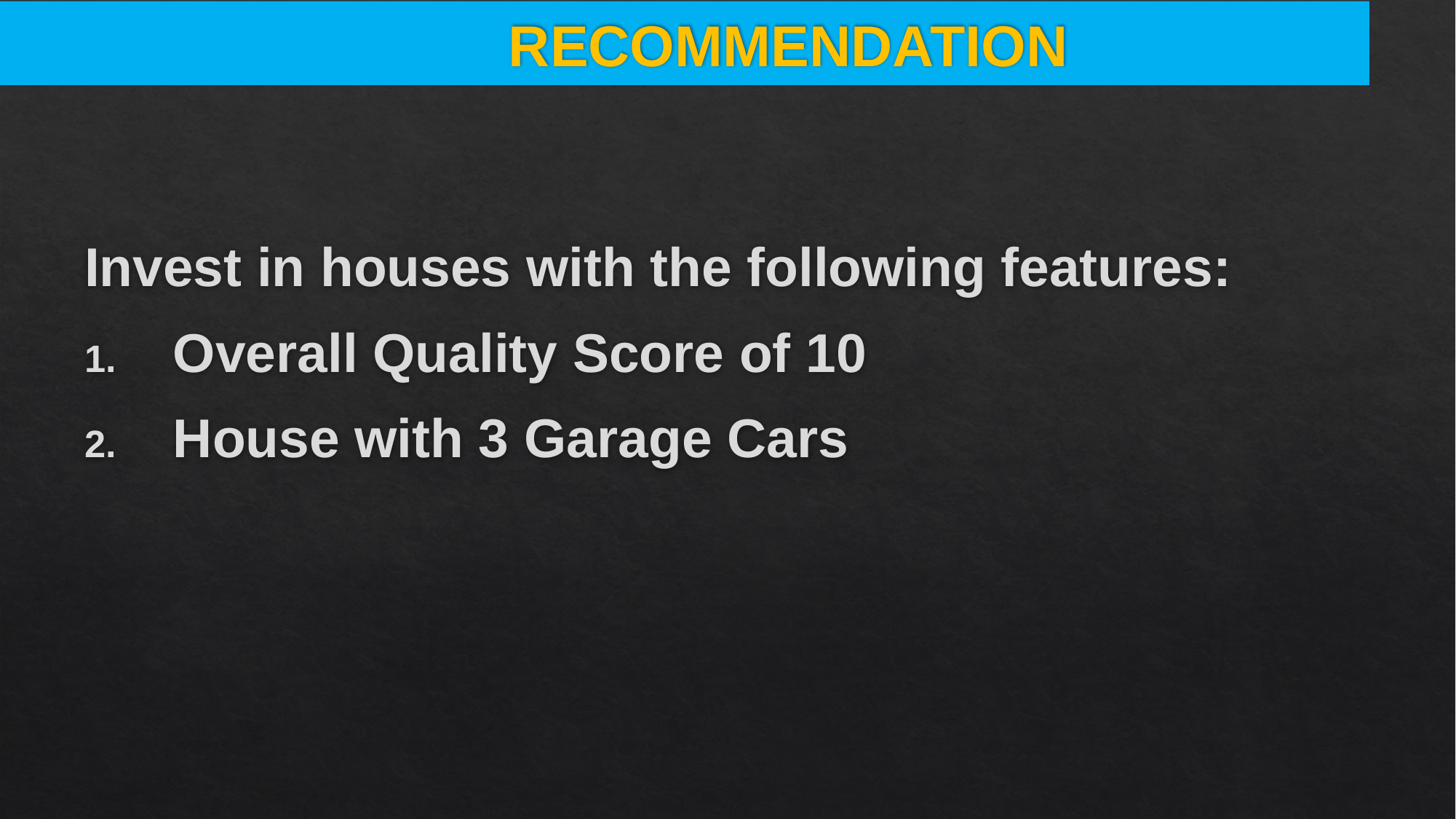

# RECOMMENDATION

Invest in houses with the following features:
Overall Quality Score of 10
House with 3 Garage Cars